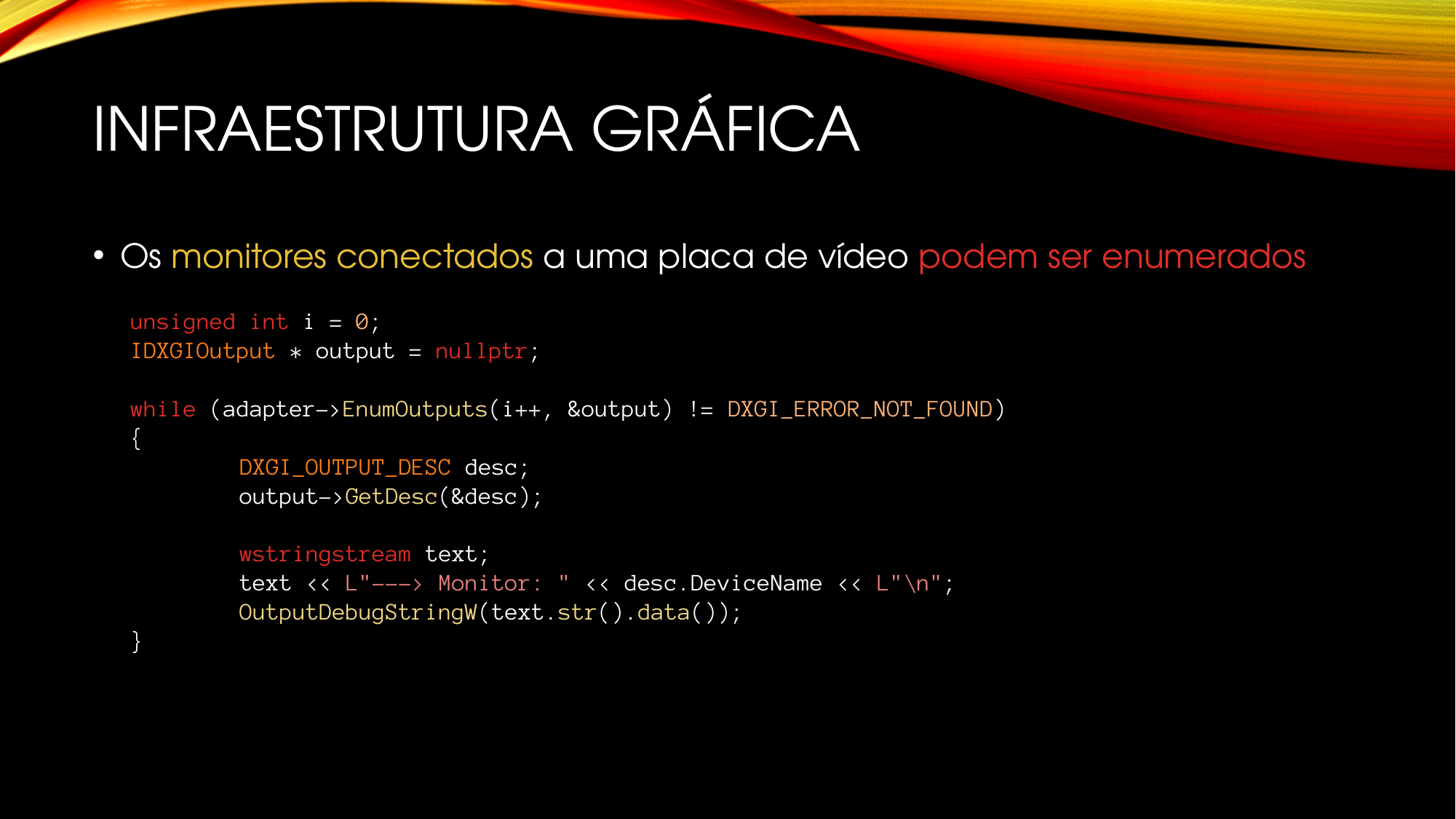

# Infraestrutura gráfica
Os monitores conectados a uma placa de vídeo podem ser enumerados
unsigned int i = 0;
IDXGIOutput * output = nullptr;

while (adapter->EnumOutputs(i++, &output) != DXGI_ERROR_NOT_FOUND)
{
	DXGI_OUTPUT_DESC desc;
	output->GetDesc(&desc);

	wstringstream text;
	text << L"---> Monitor: " << desc.DeviceName << L"\n";
	OutputDebugStringW(text.str().data());
}